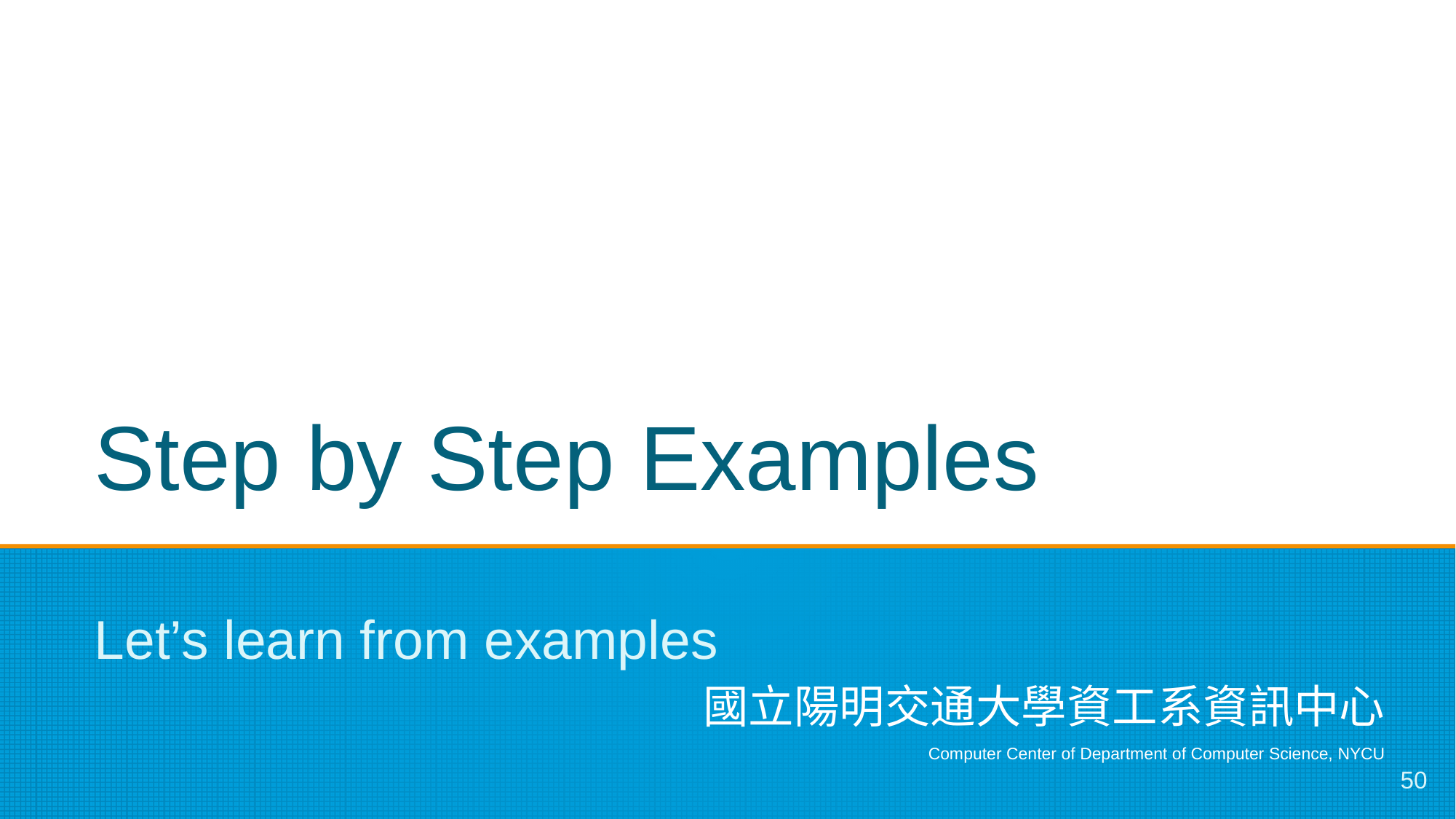

# Step by Step Examples
Let’s learn from examples

50